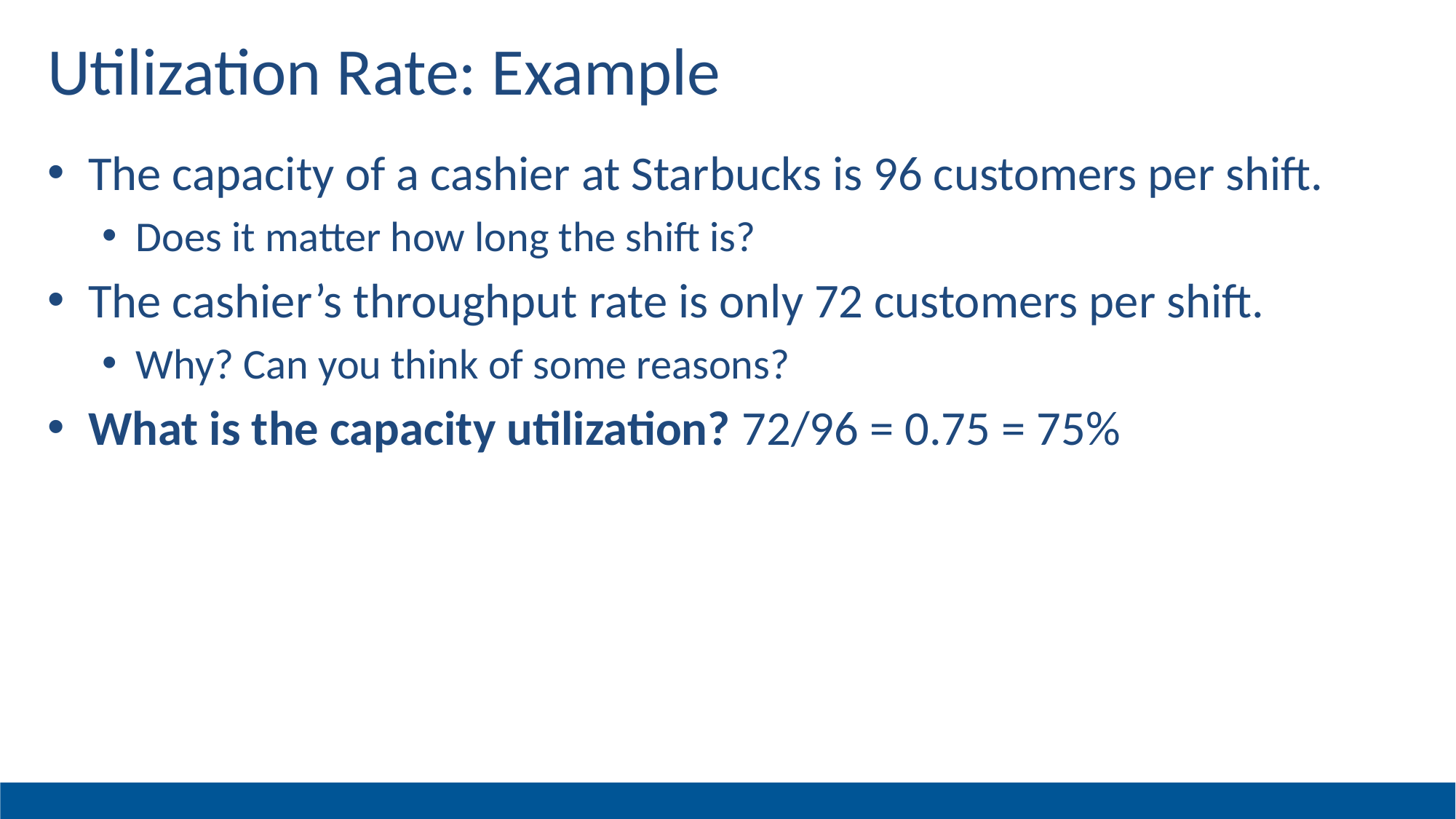

# Utilization Rate: Example
The capacity of a cashier at Starbucks is 96 customers per shift.
Does it matter how long the shift is?
The cashier’s throughput rate is only 72 customers per shift.
Why? Can you think of some reasons?
What is the capacity utilization? 72/96 = 0.75 = 75%